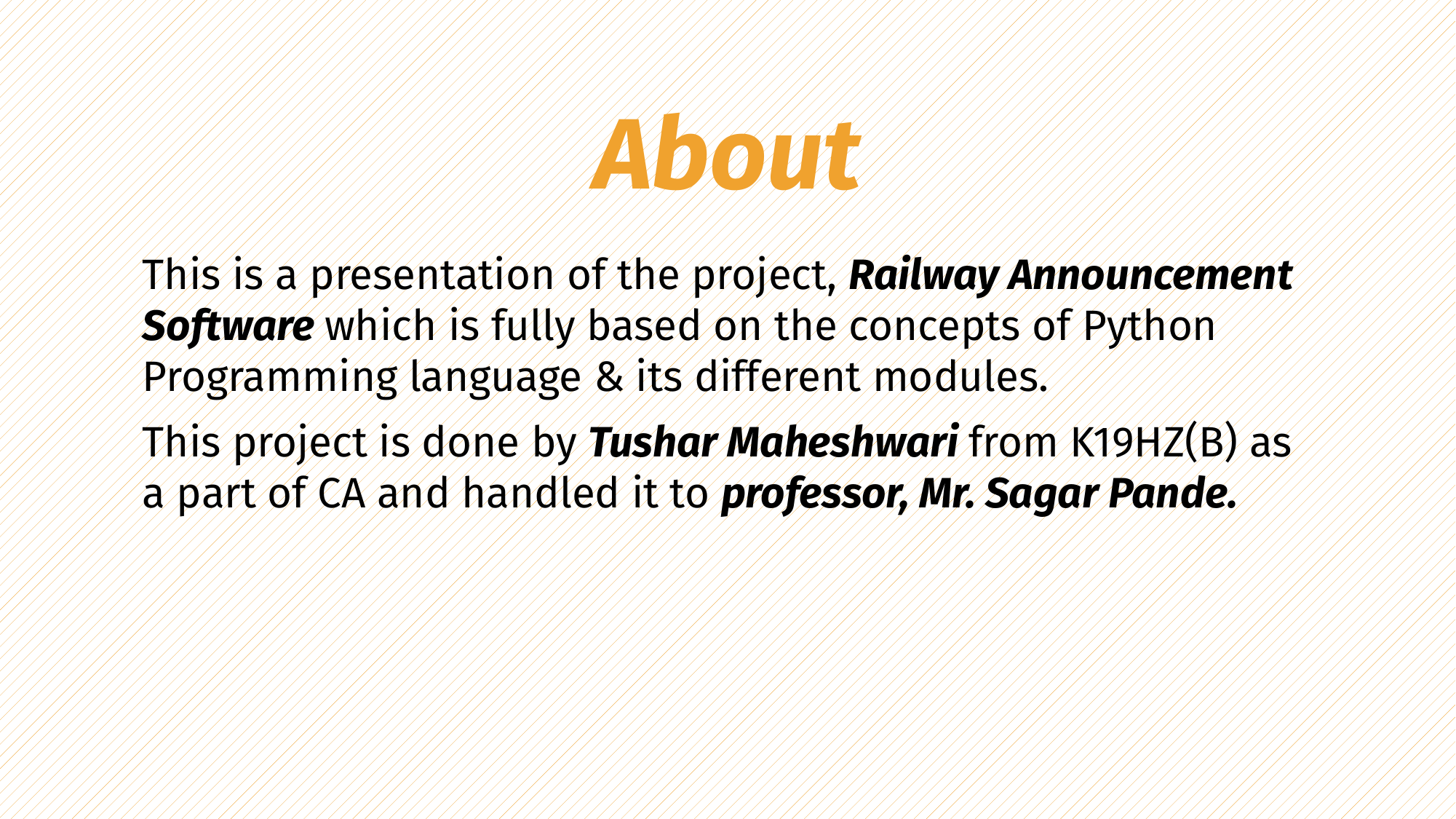

# About
This is a presentation of the project, Railway Announcement Software which is fully based on the concepts of Python Programming language & its different modules.
This project is done by Tushar Maheshwari from K19HZ(B) as a part of CA and handled it to professor, Mr. Sagar Pande.